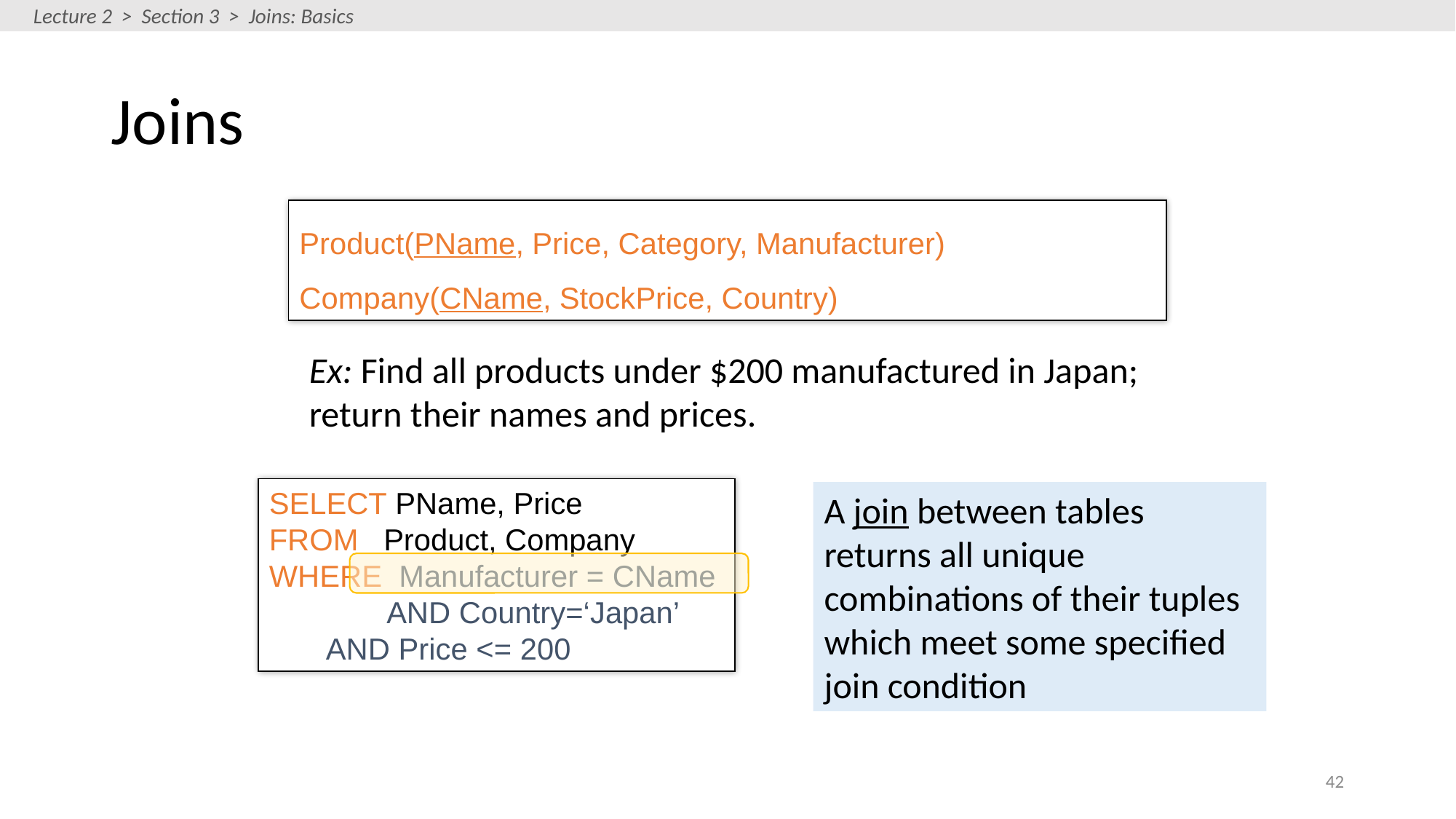

Lecture 2  >  Section 3  >  Joins: Basics
# Joins
Product(PName, Price, Category, Manufacturer)
Company(CName, StockPrice, Country)

Ex: Find all products under $200 manufactured in Japan;
return their names and prices.
SELECT PName, Price
FROM   Product, Company
WHERE  Manufacturer = CName
	 AND Country=‘Japan’
       AND Price <= 200
A join between tables returns all unique combinations of their tuples which meet some specified join condition

42